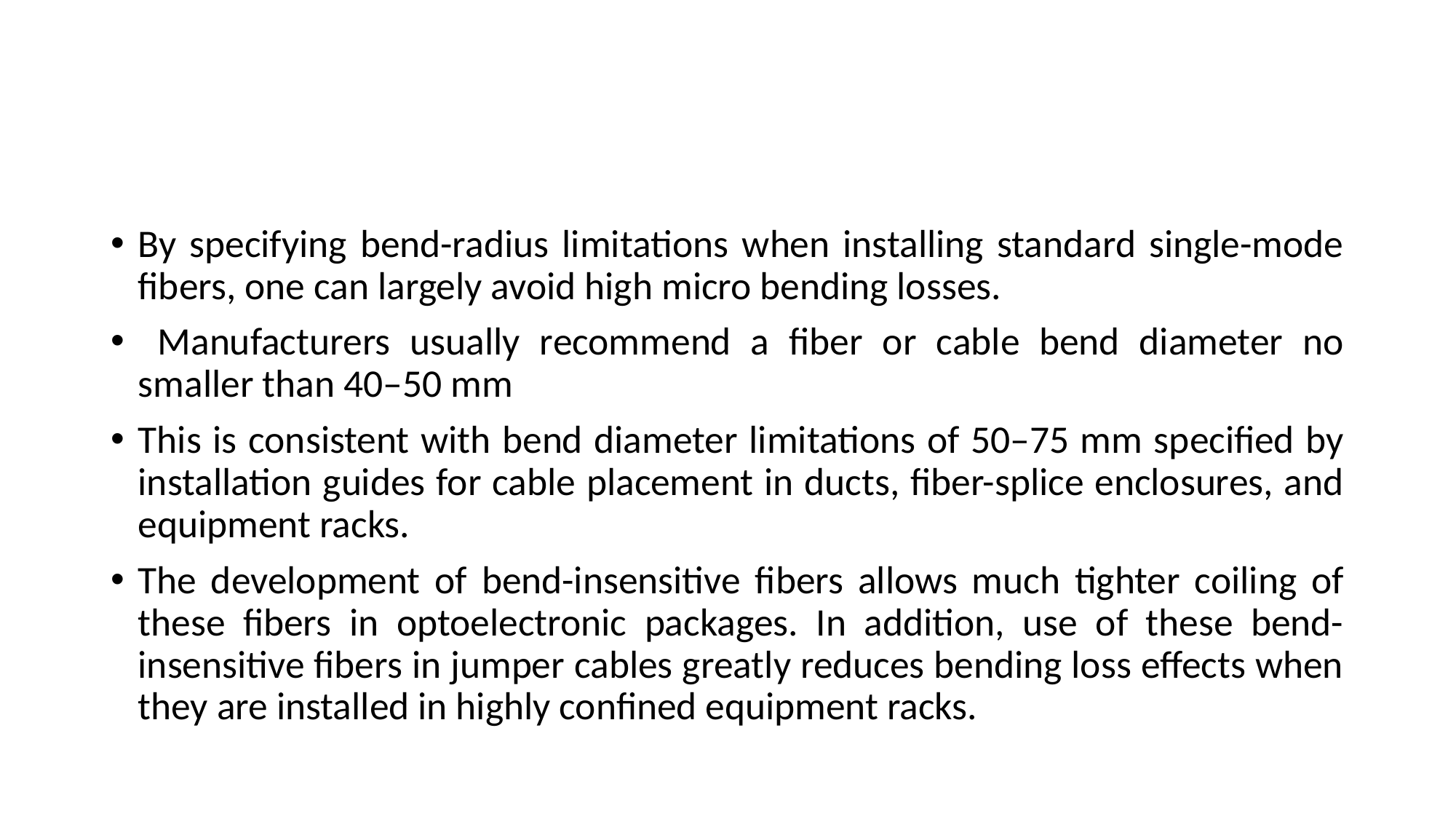

#
By specifying bend-radius limitations when installing standard single-mode fibers, one can largely avoid high micro bending losses.
 Manufacturers usually recommend a fiber or cable bend diameter no smaller than 40–50 mm
This is consistent with bend diameter limitations of 50–75 mm specified by installation guides for cable placement in ducts, fiber-splice enclosures, and equipment racks.
The development of bend-insensitive fibers allows much tighter coiling of these fibers in optoelectronic packages. In addition, use of these bend-insensitive fibers in jumper cables greatly reduces bending loss effects when they are installed in highly confined equipment racks.